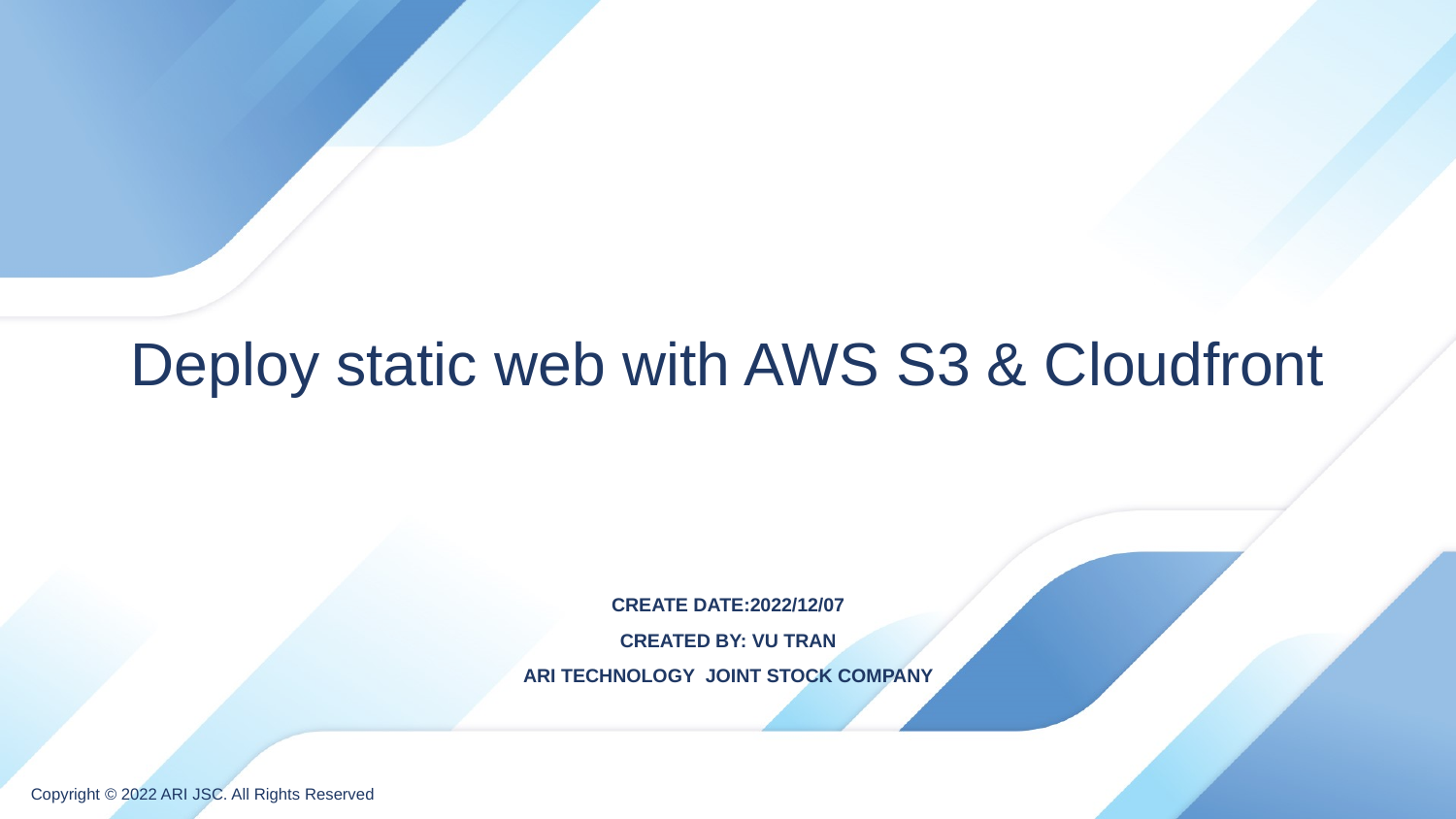

# Deploy static web with AWS S3 & Cloudfront

CREATE DATE:2022/12/07
CREATED BY: VU TRAN
ARI TECHNOLOGY  JOINT STOCK COMPANY